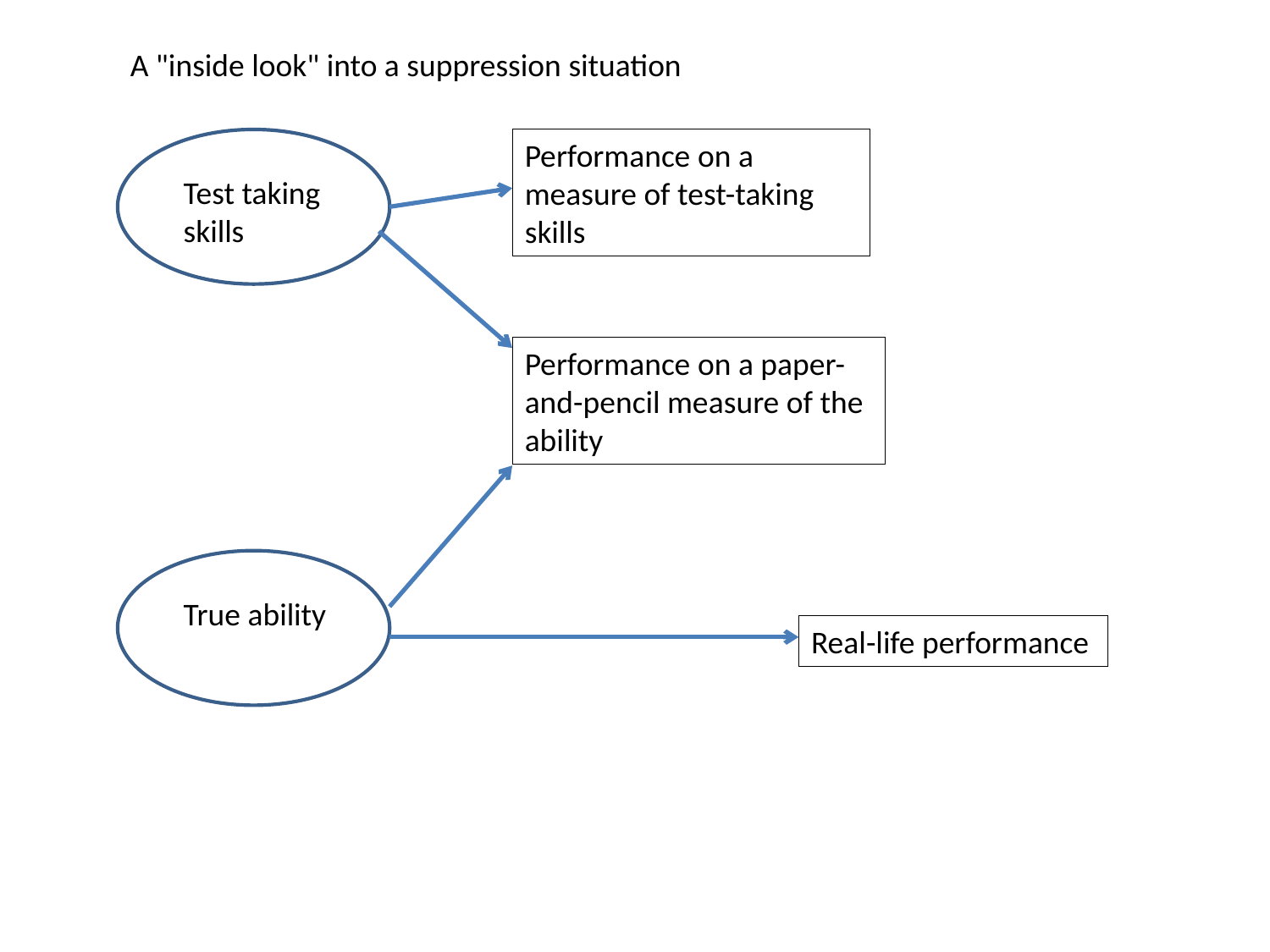

A "inside look" into a suppression situation
Performance on a measure of test-taking skills

Test taking skills
Performance on a paper-and-pencil measure of the ability

True ability
Real-life performance